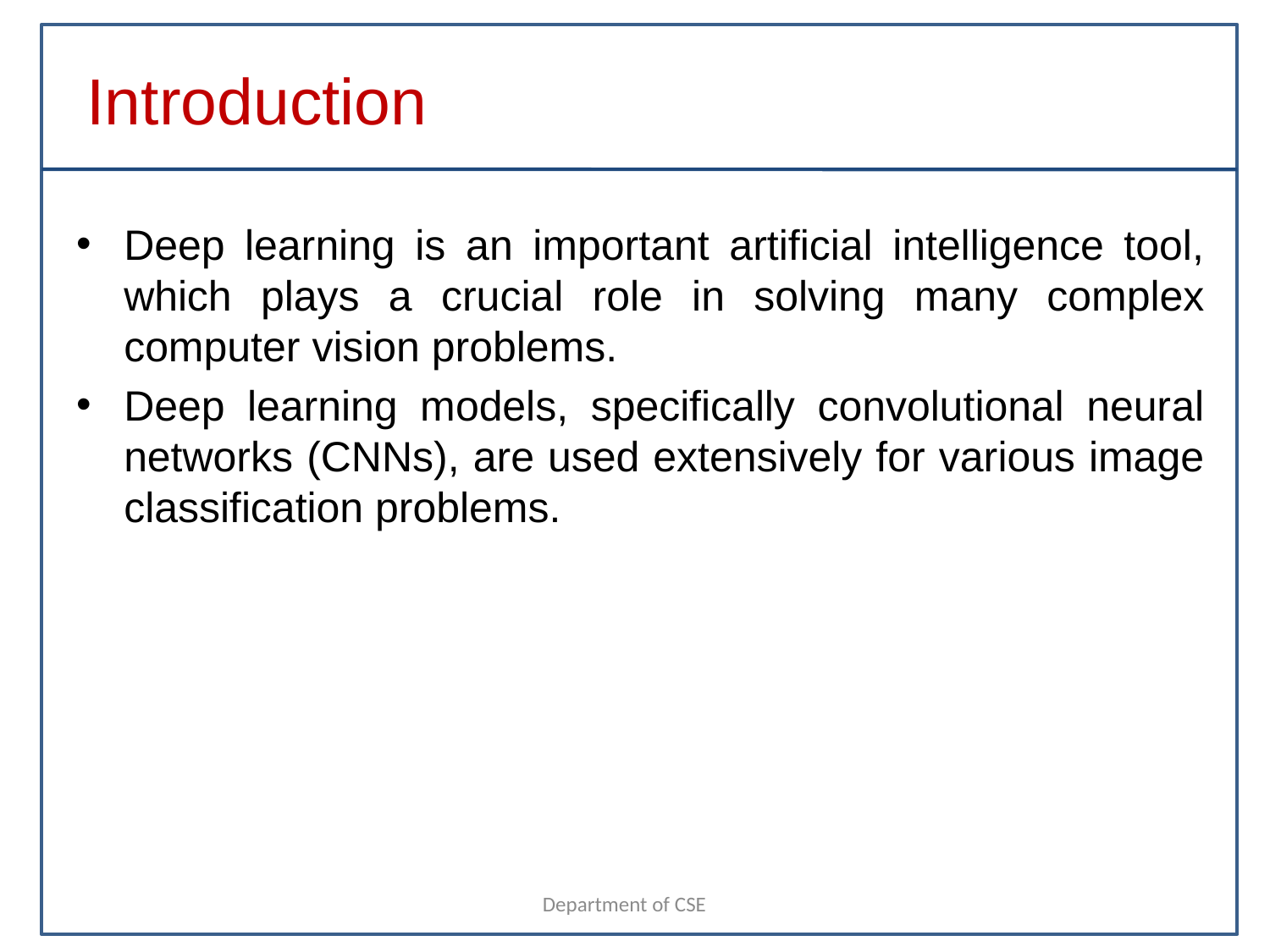

Introduction
Deep learning is an important artificial intelligence tool, which plays a crucial role in solving many complex computer vision problems.
Deep learning models, specifically convolutional neural networks (CNNs), are used extensively for various image classification problems.
Department of CSE

3